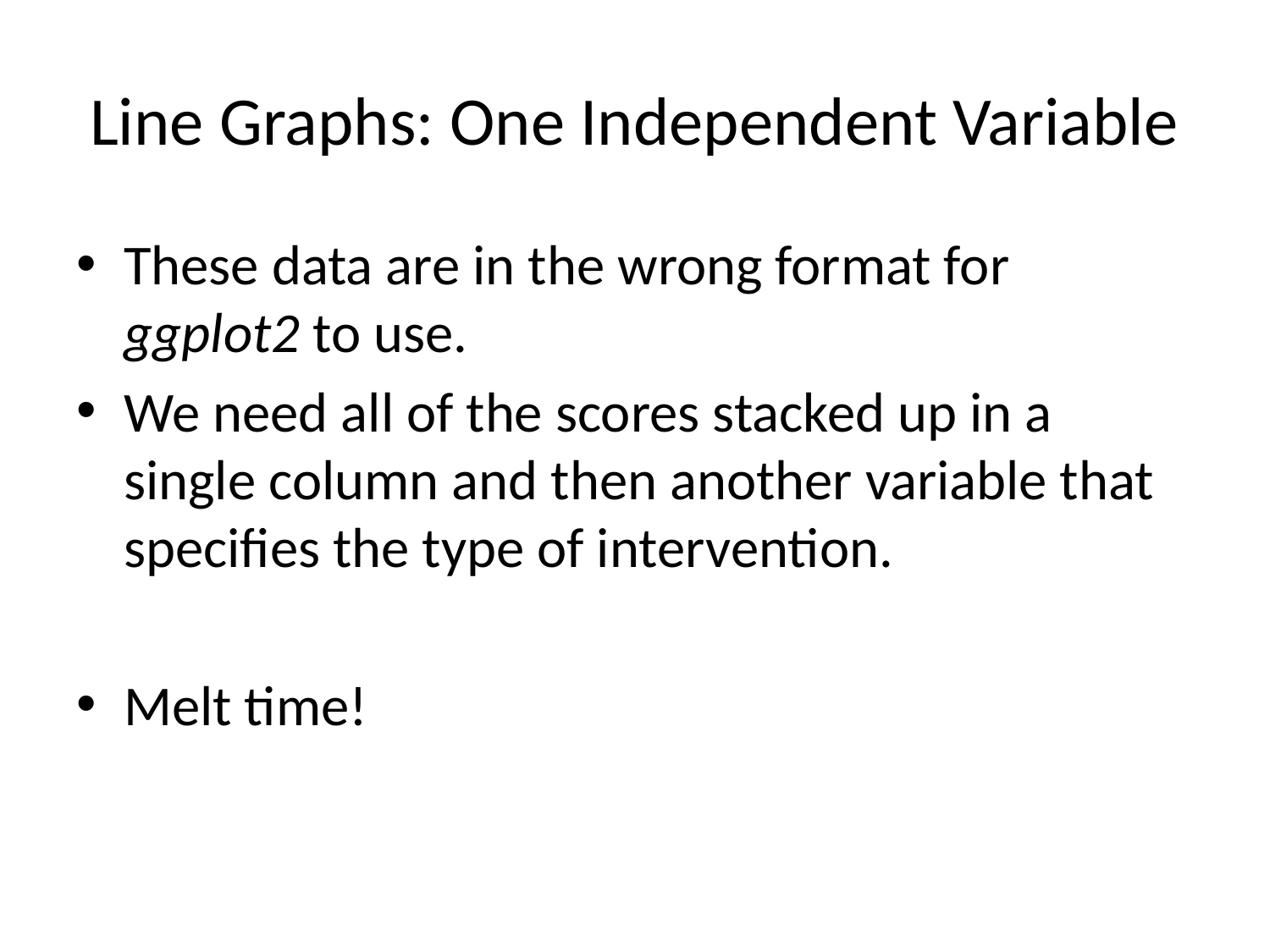

# Line Graphs: One Independent Variable
These data are in the wrong format for ggplot2 to use.
We need all of the scores stacked up in a single column and then another variable that specifies the type of intervention.

Melt time!